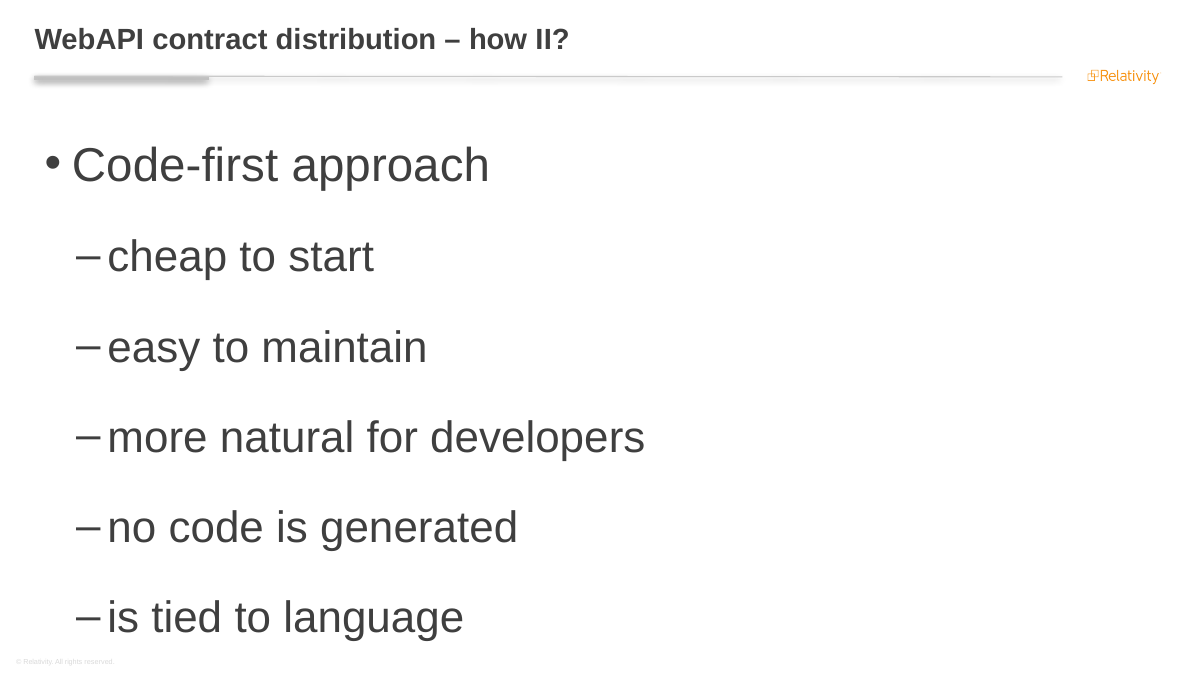

# WebAPI contract distribution – how II?
Code-first approach
cheap to start
easy to maintain
more natural for developers
no code is generated
is tied to language